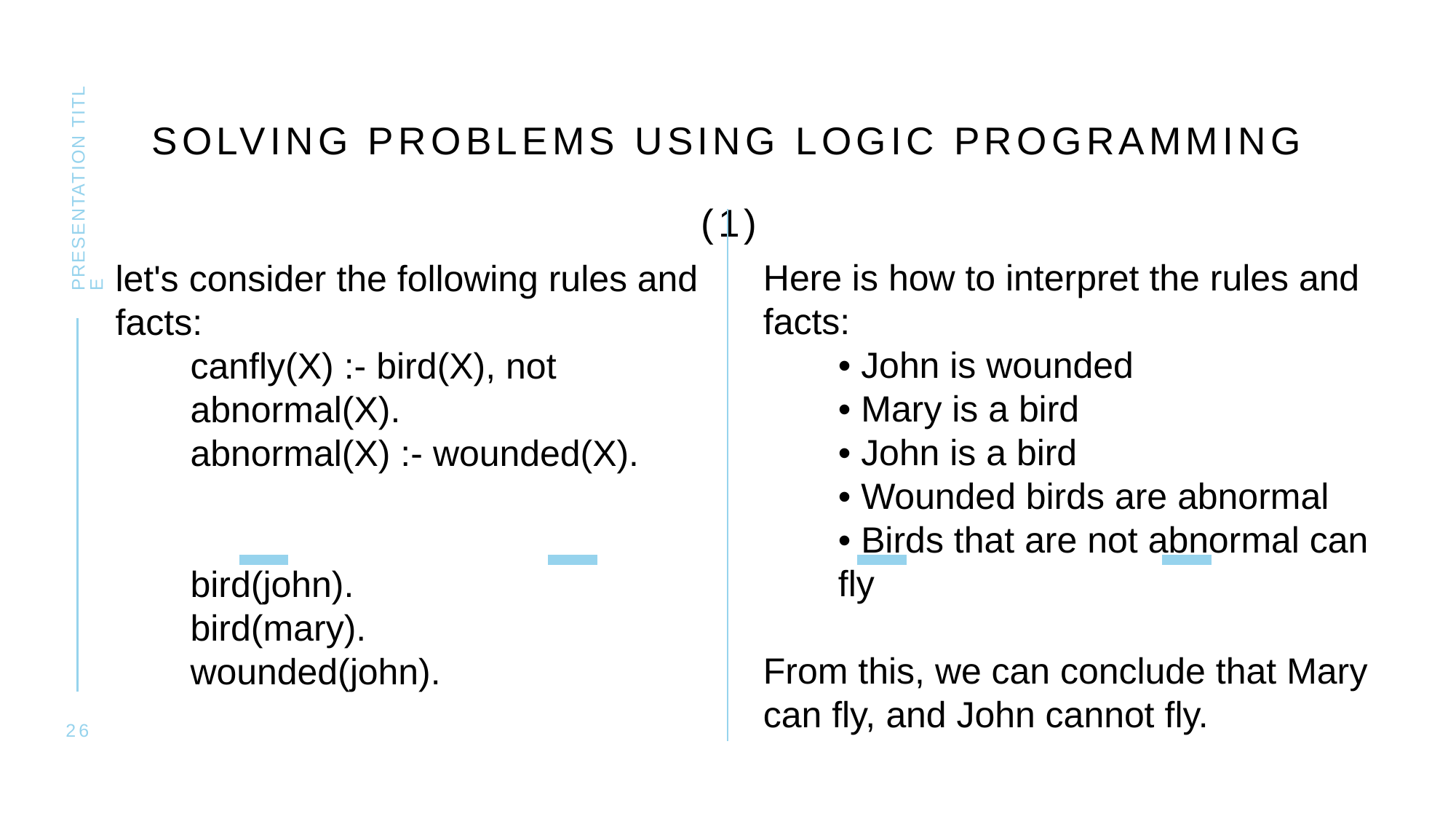

# Solving problems using logic programming (1)
presentation title
Here is how to interpret the rules and facts:
• John is wounded
• Mary is a bird
• John is a bird
• Wounded birds are abnormal
• Birds that are not abnormal can fly

From this, we can conclude that Mary can fly, and John cannot fly.
let's consider the following rules and facts:
canfly(X) :- bird(X), not abnormal(X).
abnormal(X) :- wounded(X).

bird(john).
bird(mary).
wounded(john).

26